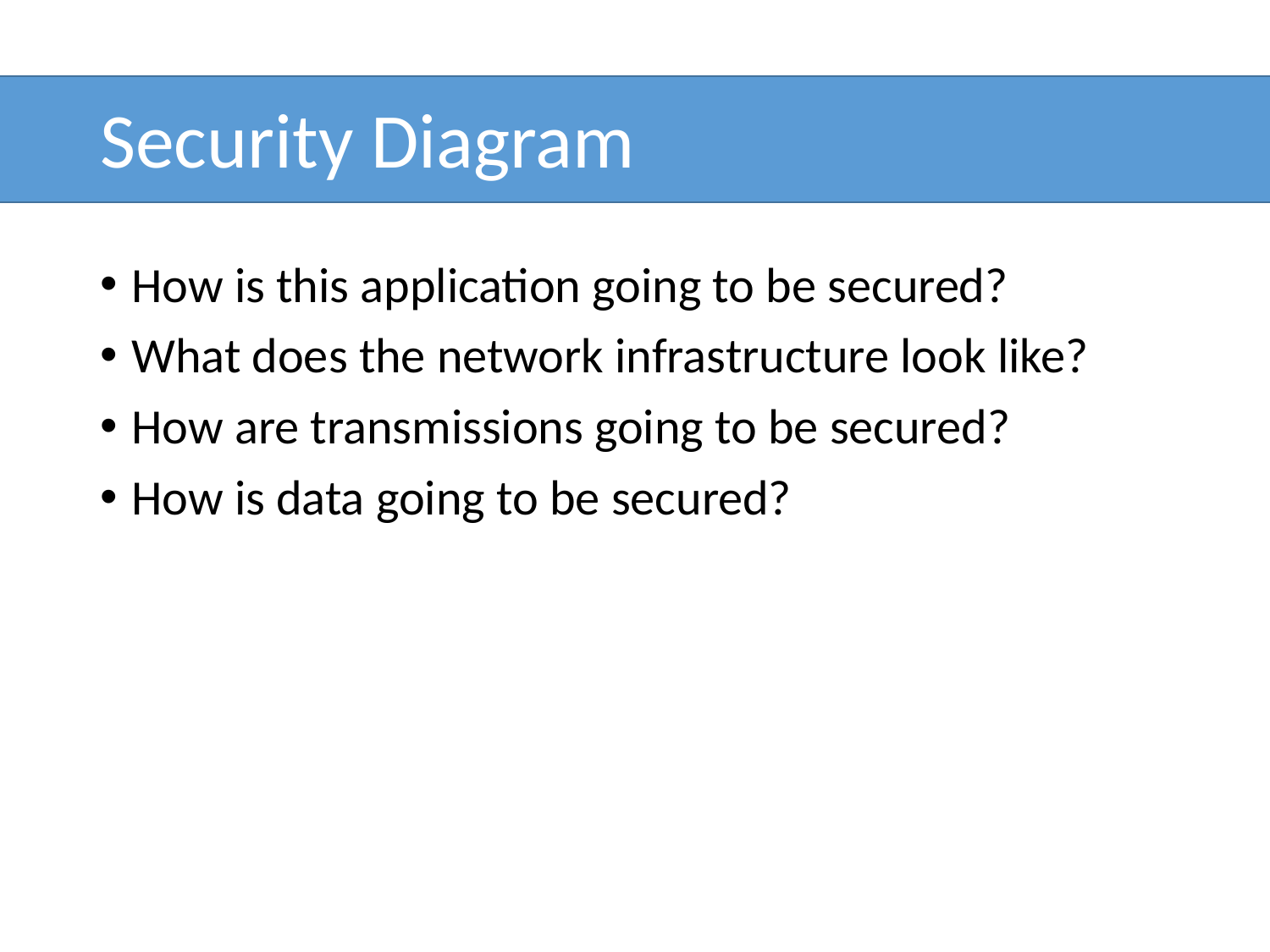

# Security Diagram

How is this application going to be secured?
What does the network infrastructure look like?
How are transmissions going to be secured?
How is data going to be secured?